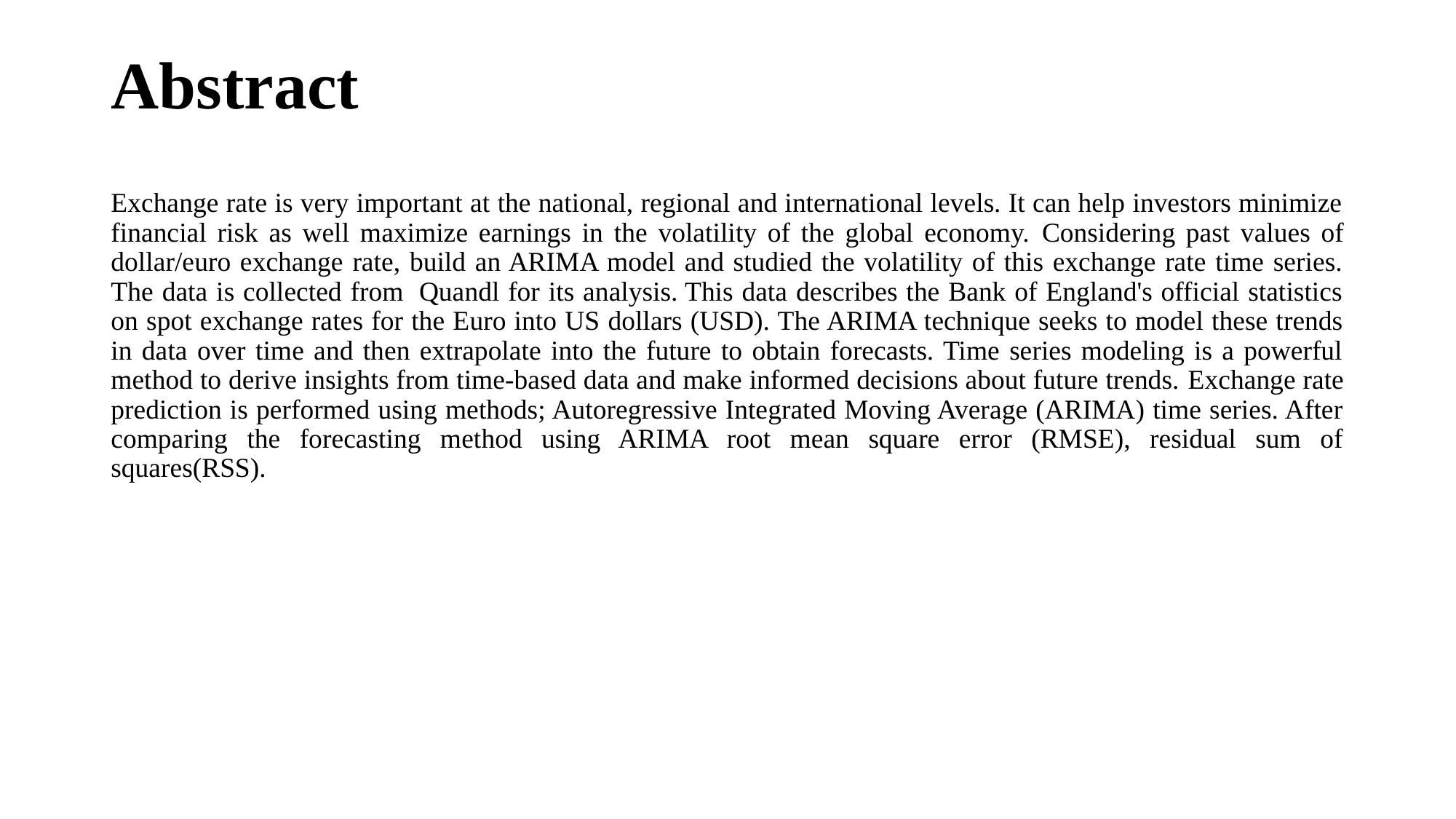

# Abstract
Exchange rate is very important at the national, regional and international levels. It can help investors minimize financial risk as well maximize earnings in the volatility of the global economy. Considering past values of dollar/euro exchange rate, build an ARIMA model and studied the volatility of this exchange rate time series. The data is collected from  Quandl for its analysis. This data describes the Bank of England's official statistics on spot exchange rates for the Euro into US dollars (USD). The ARIMA technique seeks to model these trends in data over time and then extrapolate into the future to obtain forecasts. Time series modeling is a powerful method to derive insights from time-based data and make informed decisions about future trends. Exchange rate prediction is performed using methods; Autoregressive Integrated Moving Average (ARIMA) time series. After comparing the forecasting method using ARIMA root mean square error (RMSE), residual sum of squares(RSS).